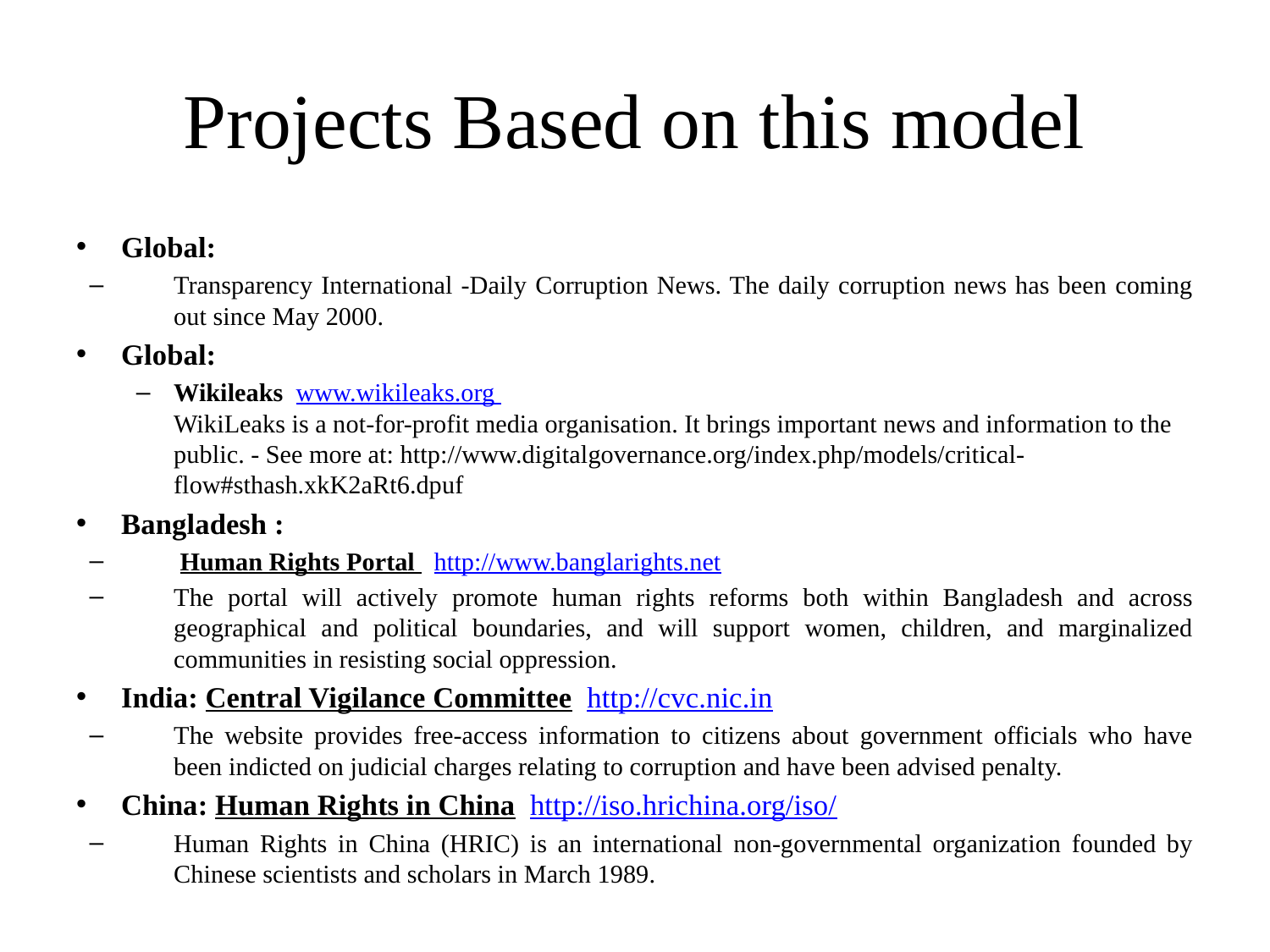

# Projects Based on this model
Global:
Transparency International -Daily Corruption News. The daily corruption news has been coming out since May 2000.
Global:
Wikileaks  www.wikileaks.org
WikiLeaks is a not-for-profit media organisation. It brings important news and information to the public. - See more at: http://www.digitalgovernance.org/index.php/models/critical-flow#sthash.xkK2aRt6.dpuf
Bangladesh :
 Human Rights Portal   http://www.banglarights.net
The portal will actively promote human rights reforms both within Bangladesh and across geographical and political boundaries, and will support women, children, and marginalized communities in resisting social oppression.
India: Central Vigilance Committee  http://cvc.nic.in
The website provides free-access information to citizens about government officials who have been indicted on judicial charges relating to corruption and have been advised penalty.
China: Human Rights in China  http://iso.hrichina.org/iso/
Human Rights in China (HRIC) is an international non-governmental organization founded by Chinese scientists and scholars in March 1989.